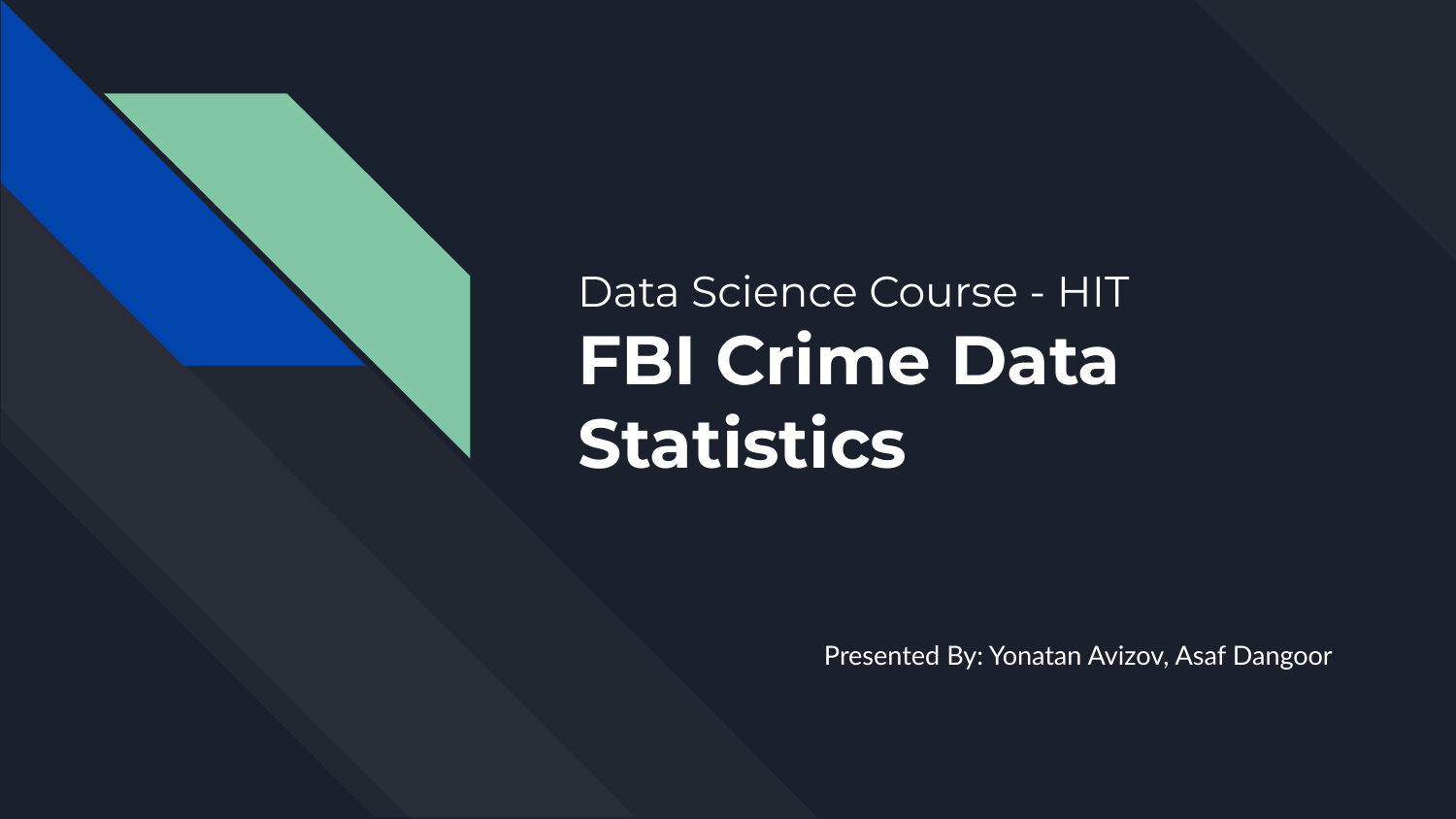

# Data Science Course - HIT
FBI Crime Data Statistics
Presented By: Yonatan Avizov, Asaf Dangoor